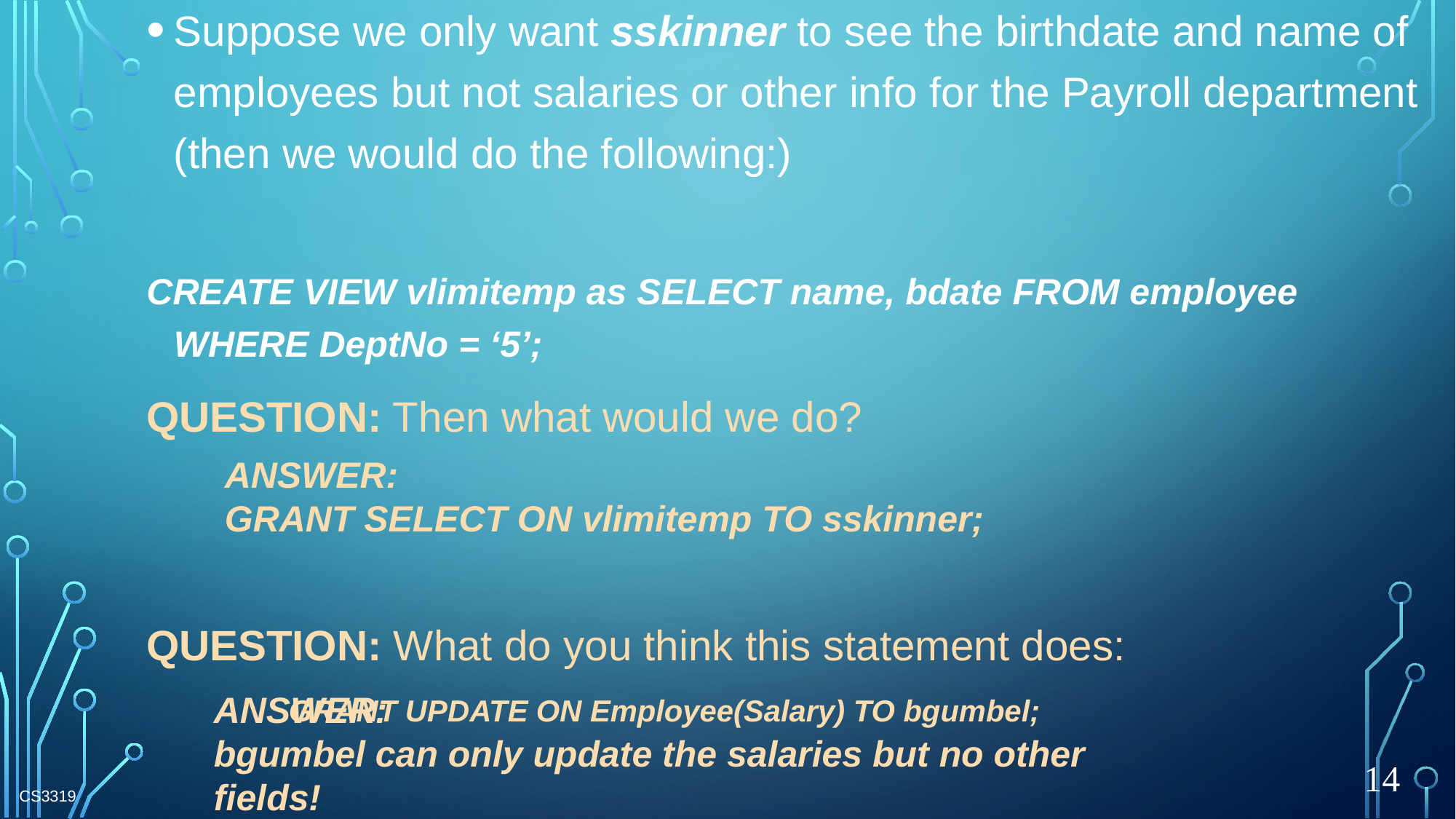

Suppose we only want sskinner to see the birthdate and name of employees but not salaries or other info for the Payroll department (then we would do the following:)

CREATE VIEW vlimitemp as SELECT name, bdate FROM employee WHERE DeptNo = ‘5’;
QUESTION: Then what would we do?

QUESTION: What do you think this statement does:
                 GRANT UPDATE ON Employee(Salary) TO bgumbel;
ANSWER:
GRANT SELECT ON vlimitemp TO sskinner;
ANSWER:
bgumbel can only update the salaries but no other fields!
14
CS3319